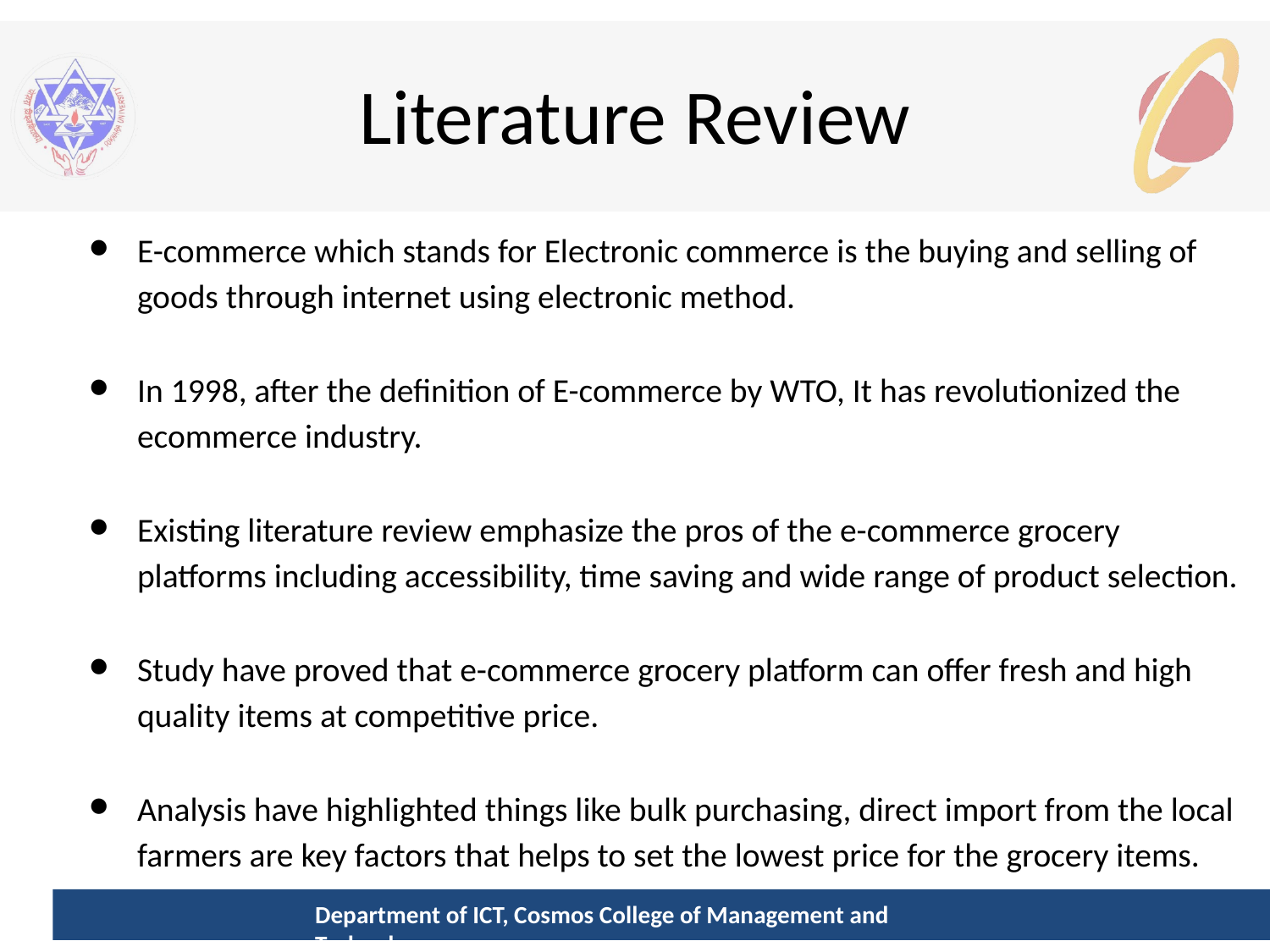

# Literature Review
E-commerce which stands for Electronic commerce is the buying and selling of goods through internet using electronic method.

In 1998, after the definition of E-commerce by WTO, It has revolutionized the ecommerce industry.

Existing literature review emphasize the pros of the e-commerce grocery platforms including accessibility, time saving and wide range of product selection.

Study have proved that e-commerce grocery platform can offer fresh and high quality items at competitive price.

Analysis have highlighted things like bulk purchasing, direct import from the local farmers are key factors that helps to set the lowest price for the grocery items.

Department of ICT, Cosmos College of Management and Technology
7